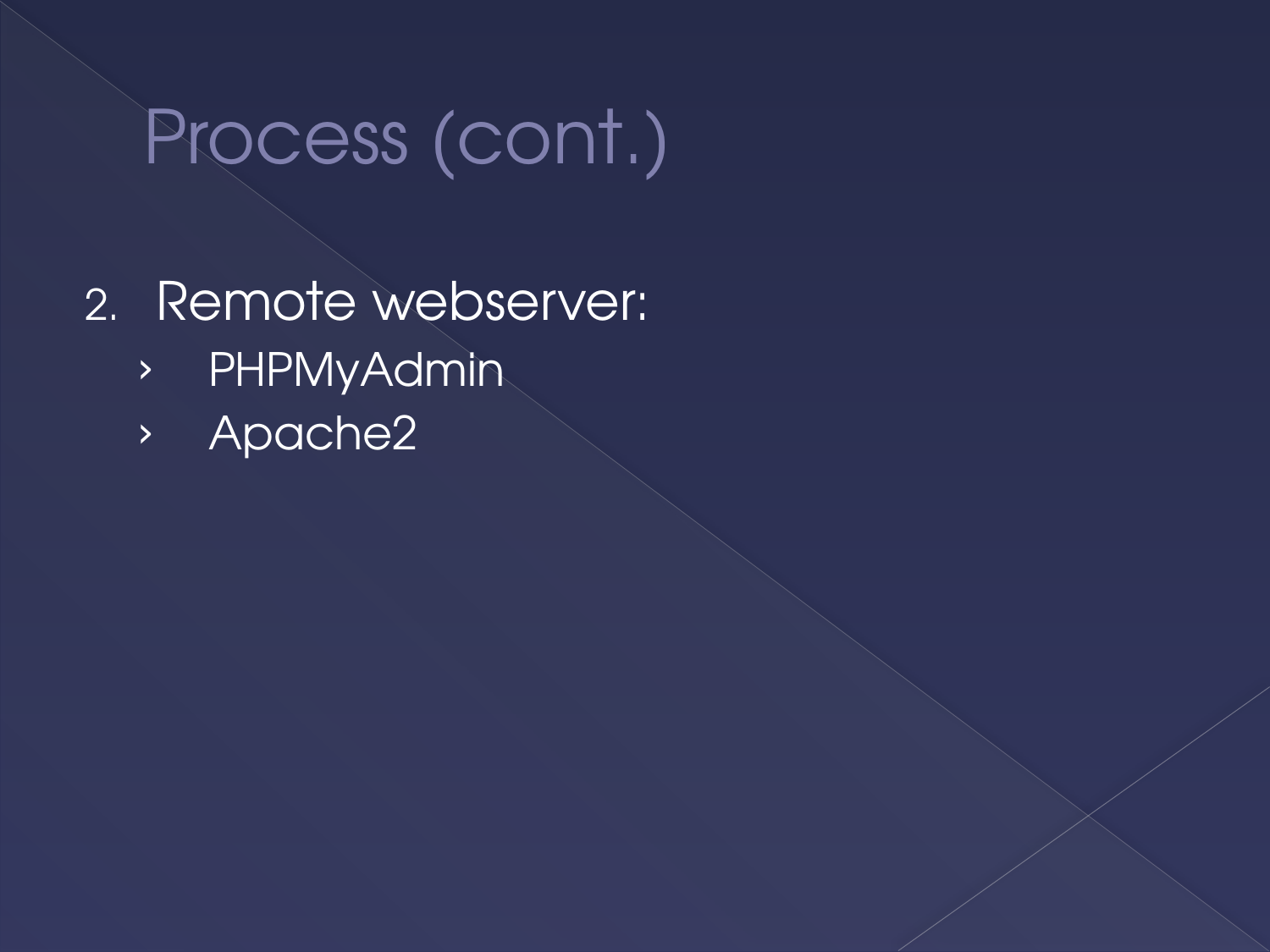

# Process (cont.)
Remote webserver:
PHPMyAdmin
Apache2